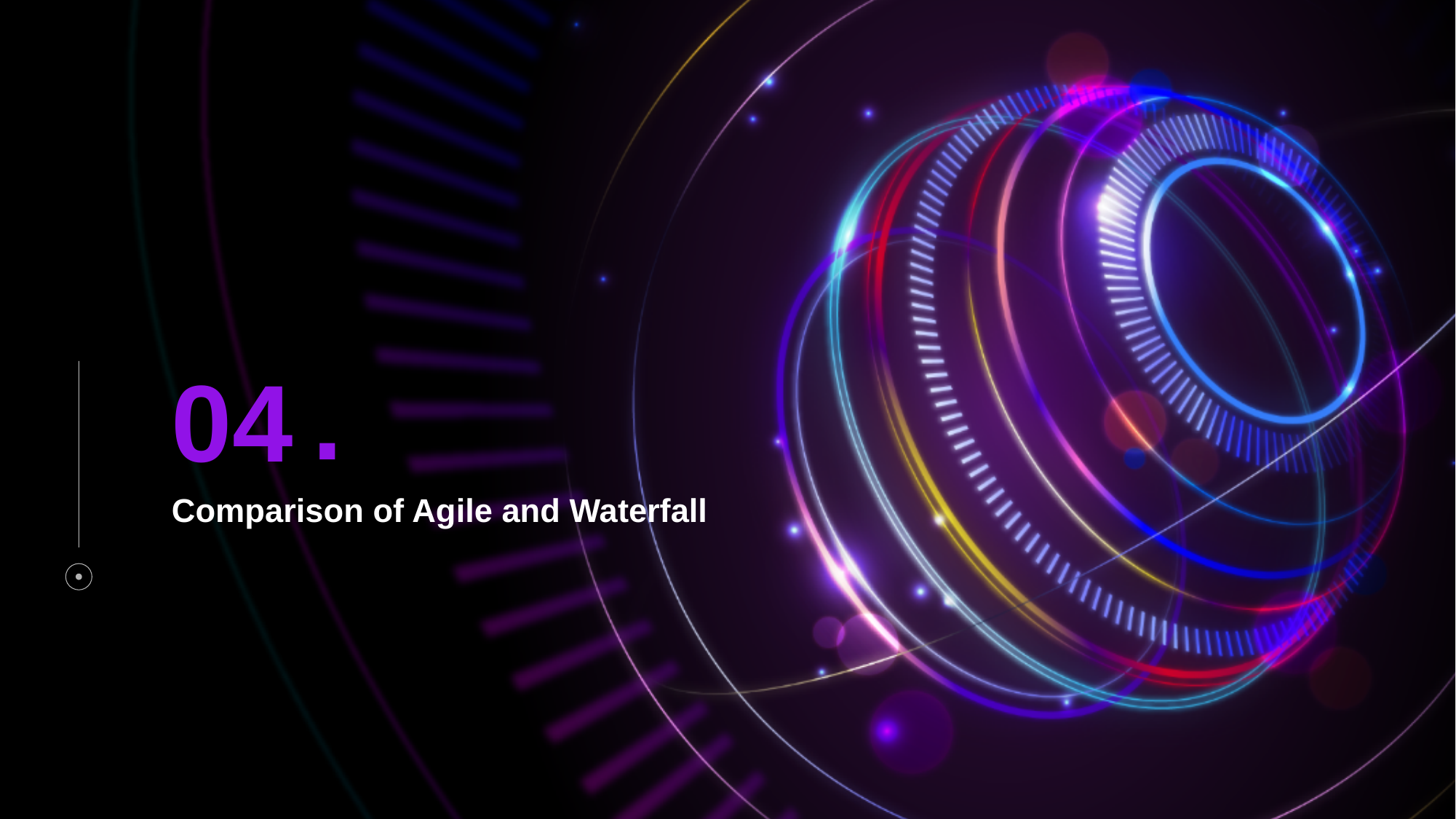

.
04
# Comparison of Agile and Waterfall